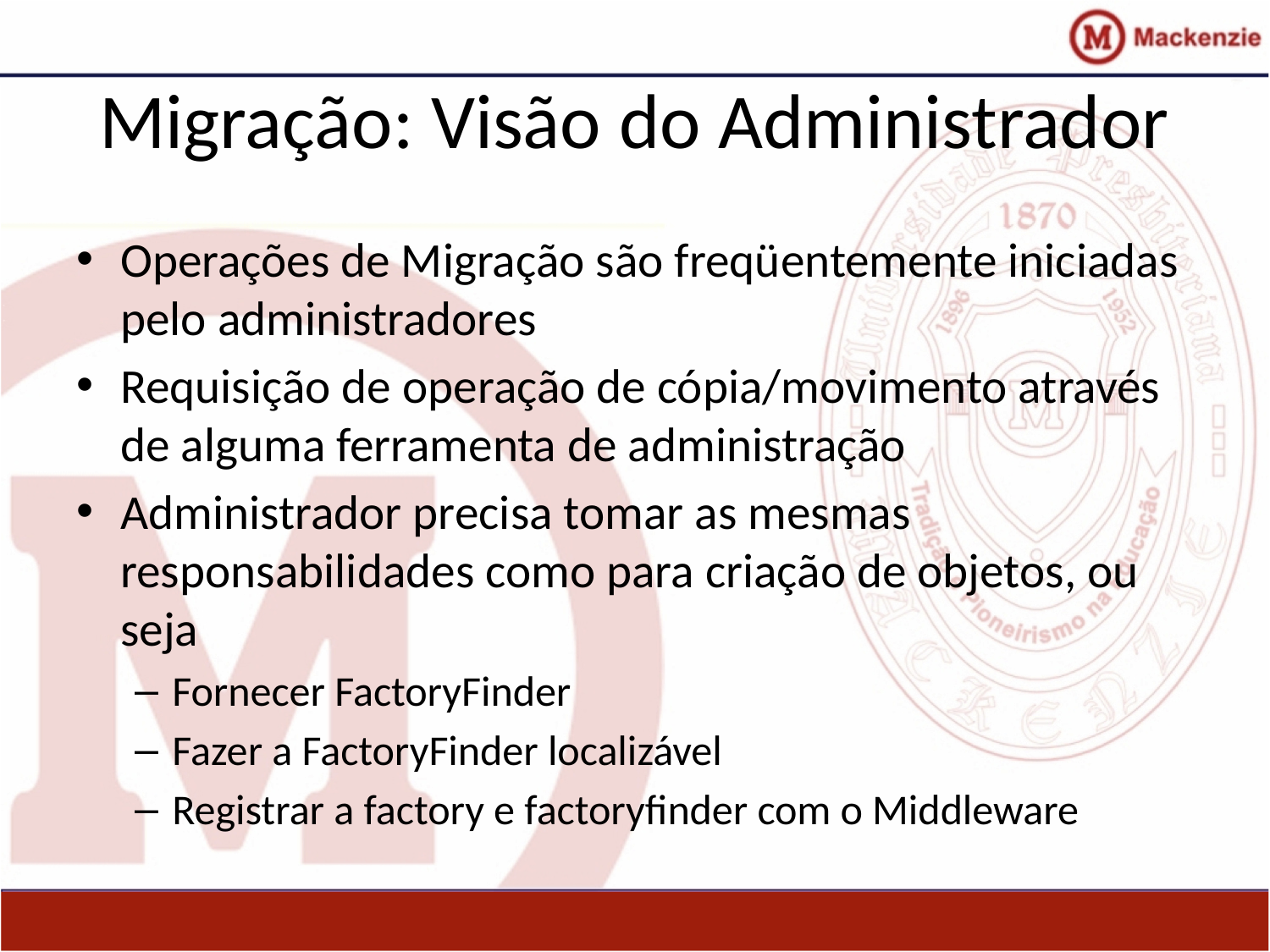

# Migração: Visão do Administrador
Operações de Migração são freqüentemente iniciadas pelo administradores
Requisição de operação de cópia/movimento através de alguma ferramenta de administração
Administrador precisa tomar as mesmas responsabilidades como para criação de objetos, ou seja
Fornecer FactoryFinder
Fazer a FactoryFinder localizável
Registrar a factory e factoryfinder com o Middleware